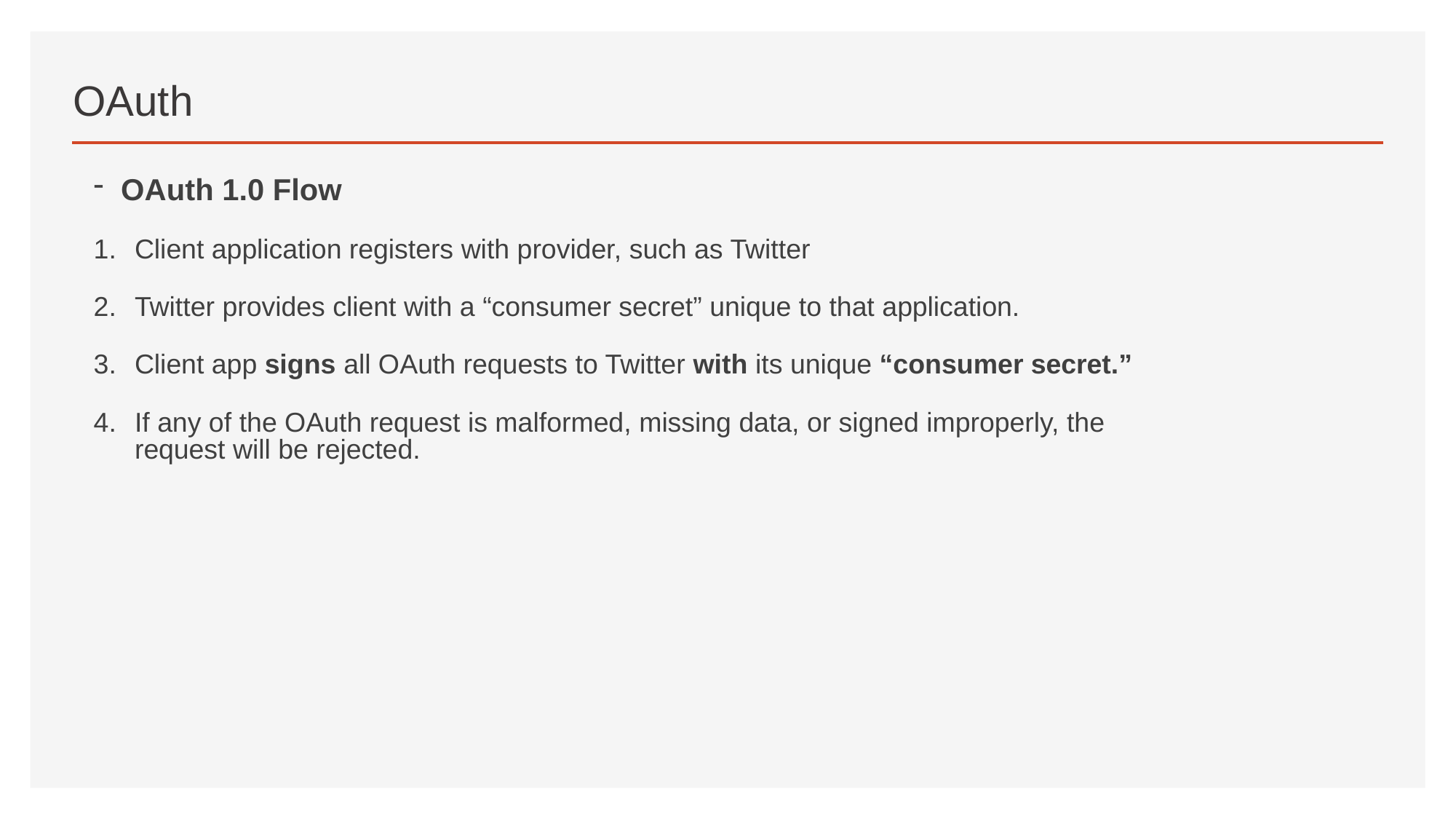

# OAuth

OAuth 1.0 Flow
Client application registers with provider, such as Twitter
Twitter provides client with a “consumer secret” unique to that application.
Client app signs all OAuth requests to Twitter with its unique “consumer secret.”
If any of the OAuth request is malformed, missing data, or signed improperly, the request will be rejected.